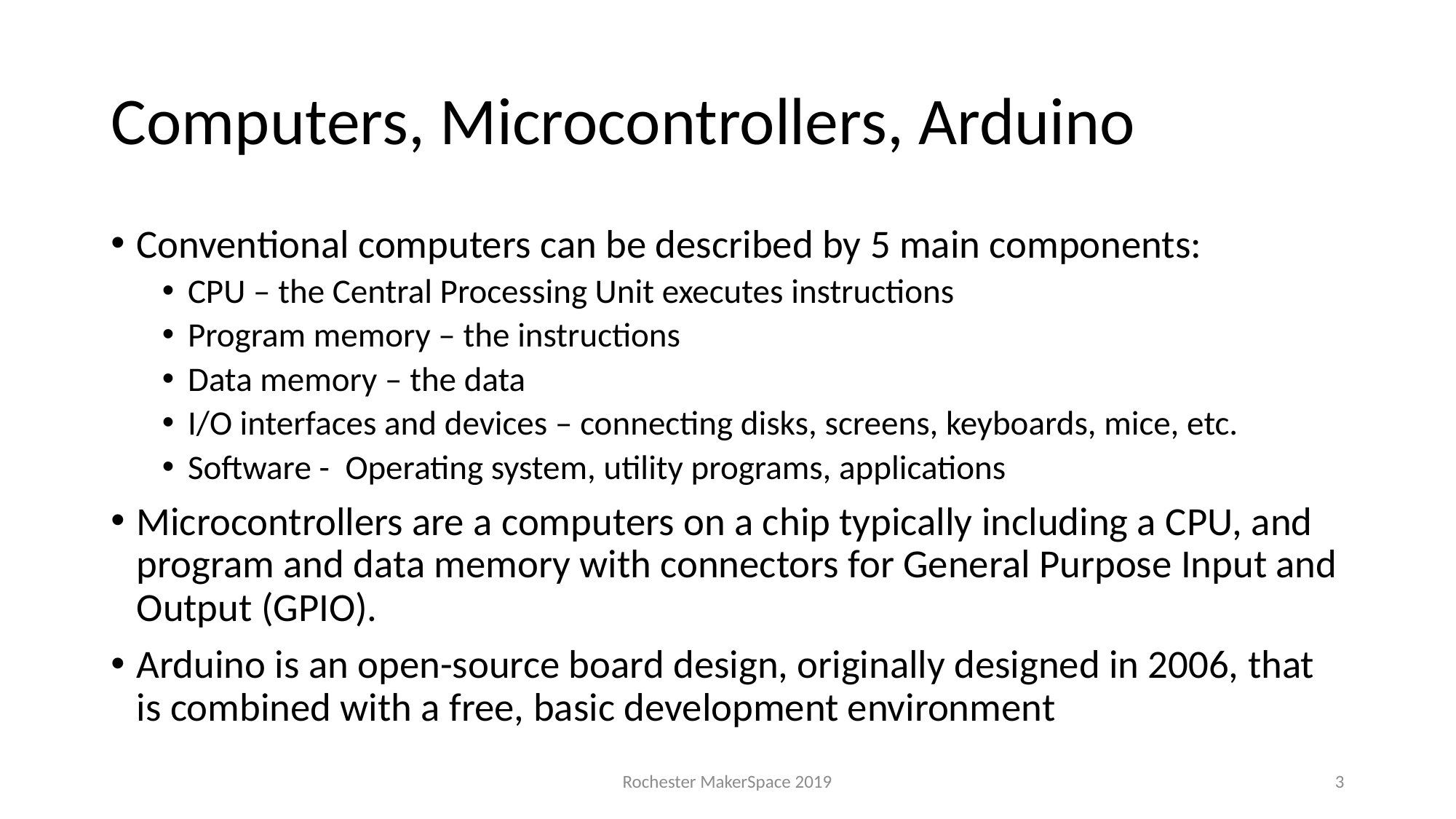

# Computers, Microcontrollers, Arduino
Conventional computers can be described by 5 main components:
CPU – the Central Processing Unit executes instructions
Program memory – the instructions
Data memory – the data
I/O interfaces and devices – connecting disks, screens, keyboards, mice, etc.
Software -  Operating system, utility programs, applications
Microcontrollers are a computers on a chip typically including a CPU, and program and data memory with connectors for General Purpose Input and Output (GPIO).
Arduino is an open-source board design, originally designed in 2006, that is combined with a free, basic development environment

Rochester MakerSpace 2019
3